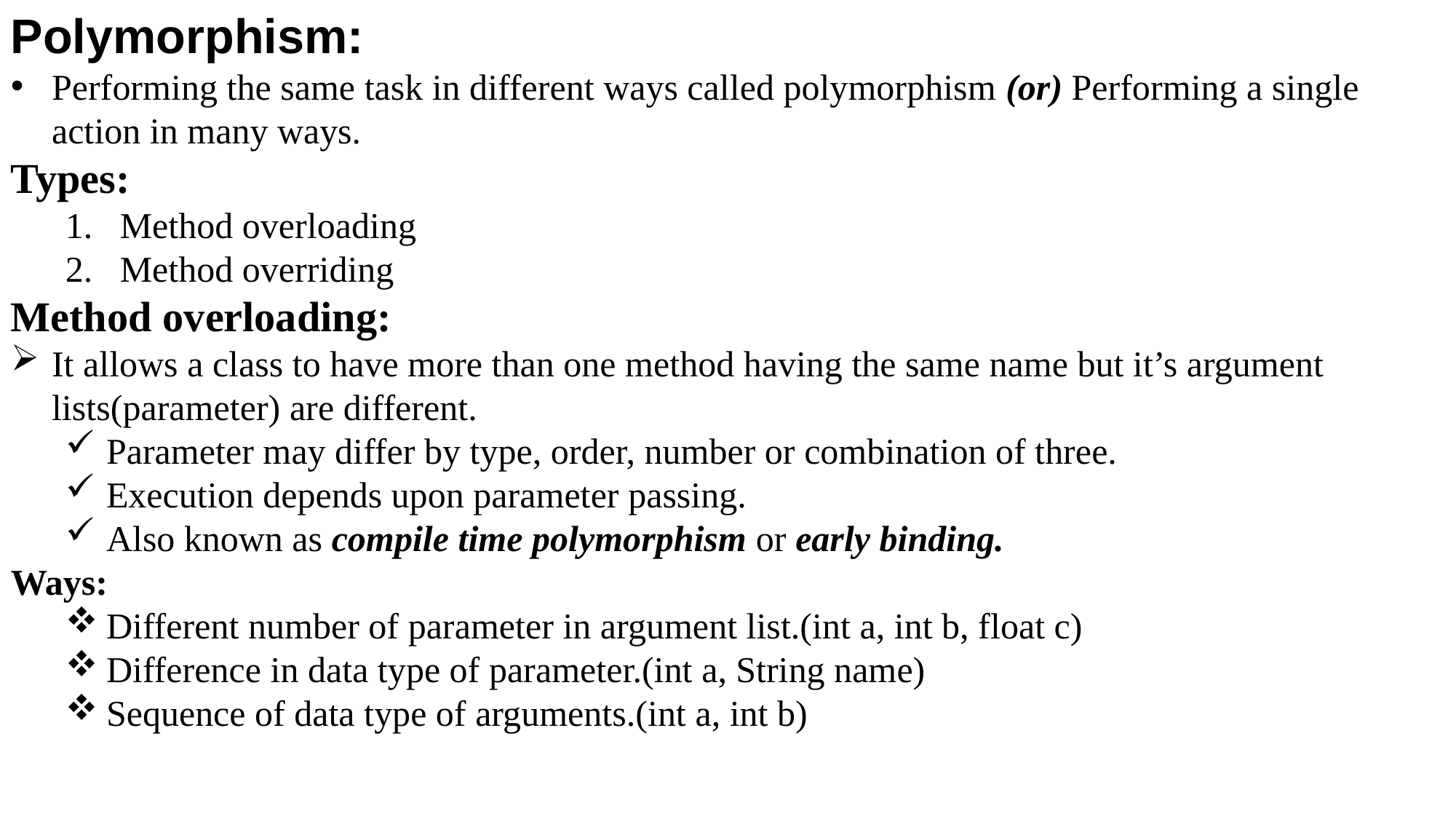

Polymorphism:
Performing the same task in different ways called polymorphism (or) Performing a single action in many ways.
Types:
Method overloading
Method overriding
Method overloading:
It allows a class to have more than one method having the same name but it’s argument lists(parameter) are different.
Parameter may differ by type, order, number or combination of three.
Execution depends upon parameter passing.
Also known as compile time polymorphism or early binding.
Ways:
Different number of parameter in argument list.(int a, int b, float c)
Difference in data type of parameter.(int a, String name)
Sequence of data type of arguments.(int a, int b)